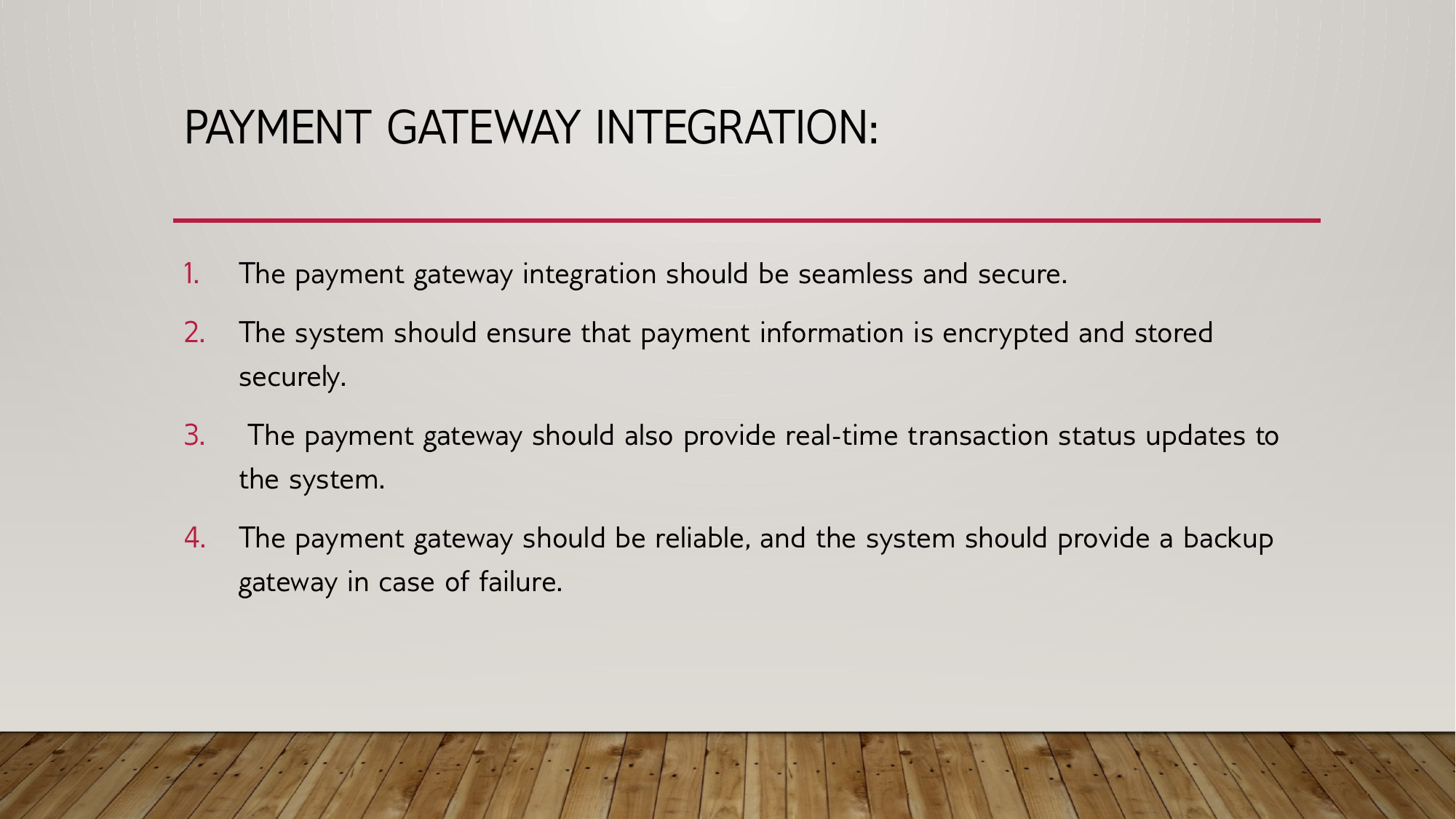

# Payment Gateway Integration:
The payment gateway integration should be seamless and secure.
The system should ensure that payment information is encrypted and stored securely.
 The payment gateway should also provide real-time transaction status updates to the system.
The payment gateway should be reliable, and the system should provide a backup gateway in case of failure.